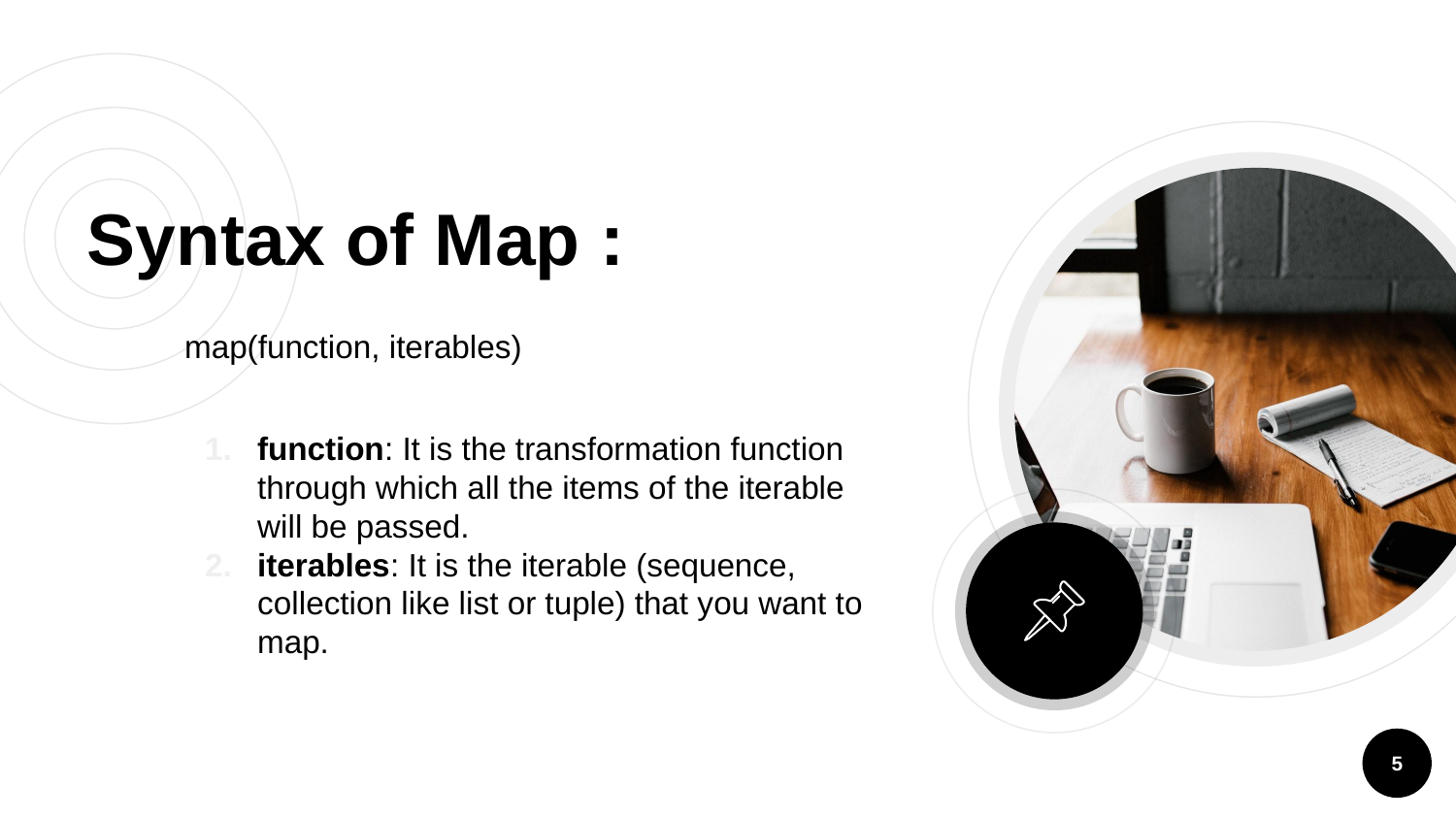

Syntax of Map :
map(function, iterables)

function: It is the transformation function through which all the items of the iterable will be passed.
iterables: It is the iterable (sequence, collection like list or tuple) that you want to map.

5